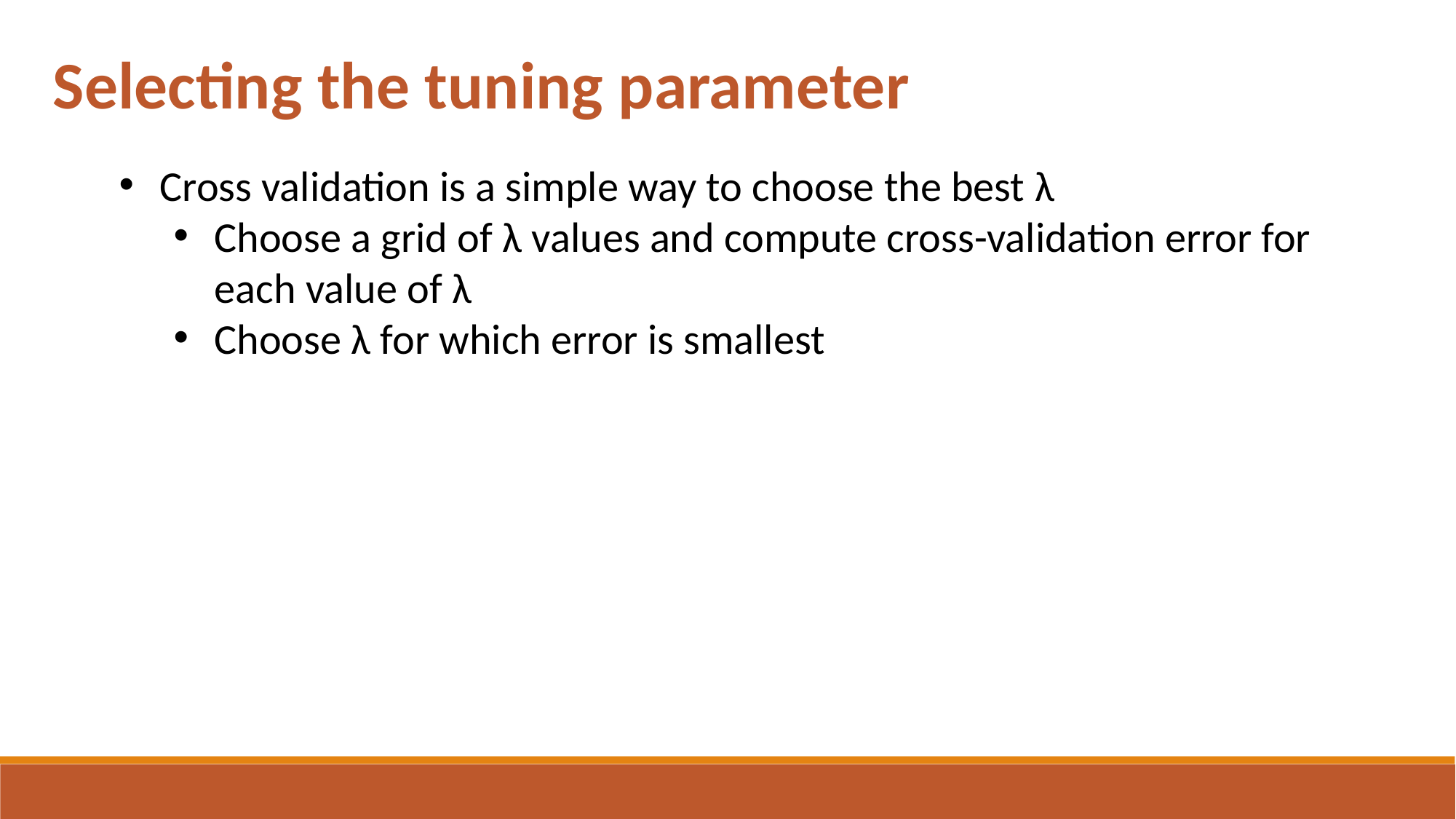

Selecting the tuning parameter
Cross validation is a simple way to choose the best λ
Choose a grid of λ values and compute cross-validation error for each value of λ
Choose λ for which error is smallest